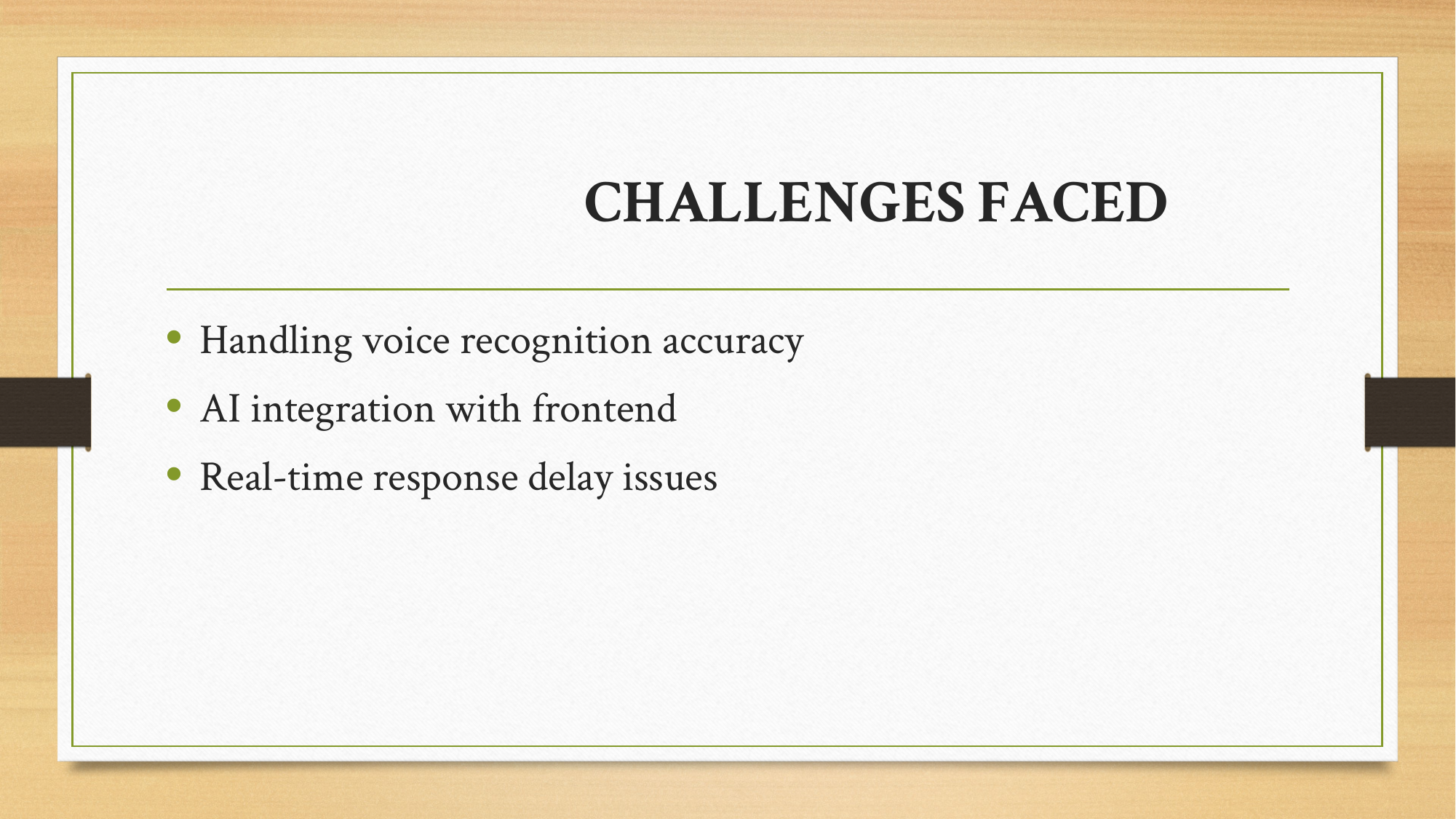

# CHALLENGES FACED
Handling voice recognition accuracy
AI integration with frontend
Real-time response delay issues